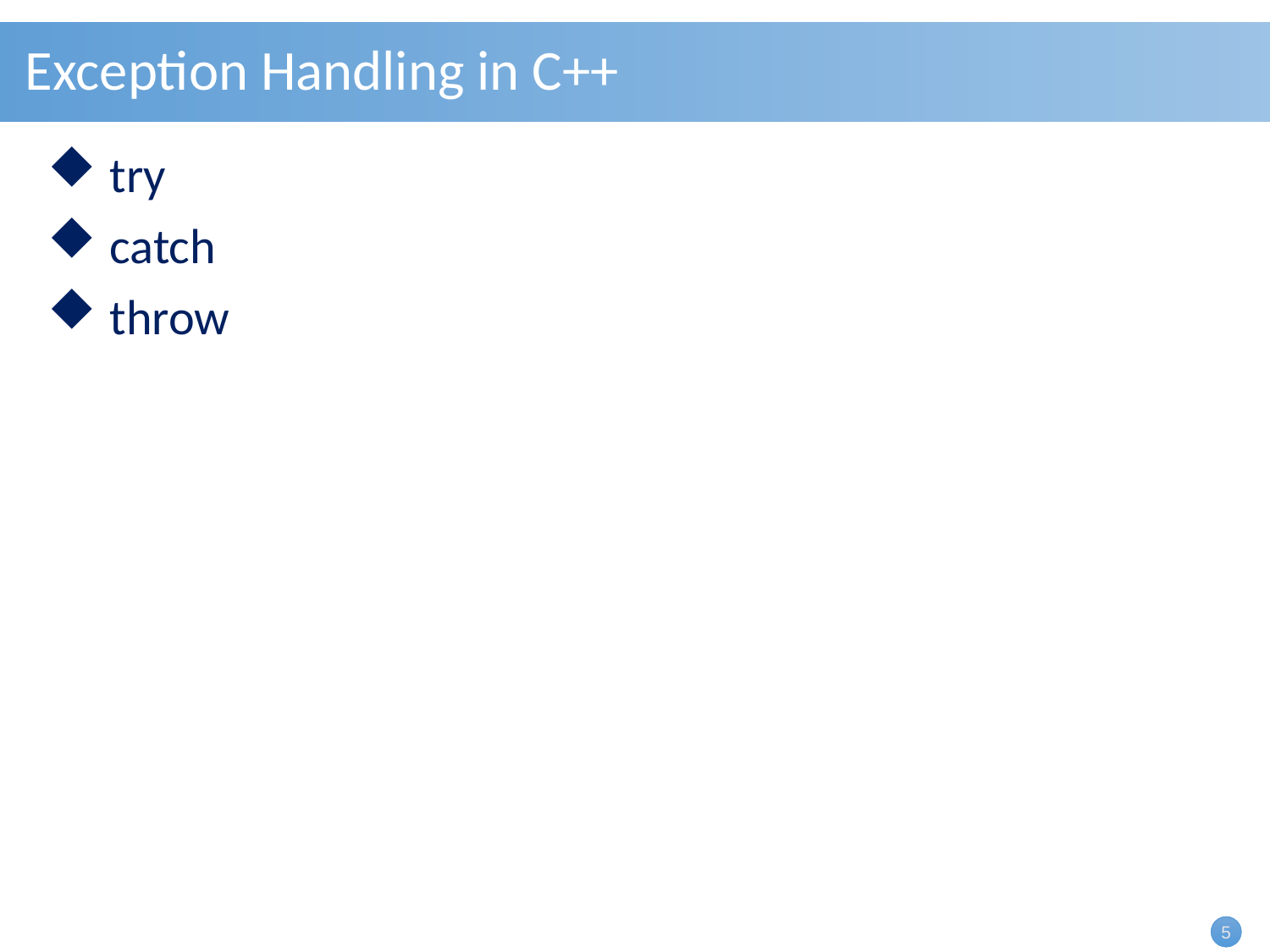

# Exception Handling in C++
try
catch
throw